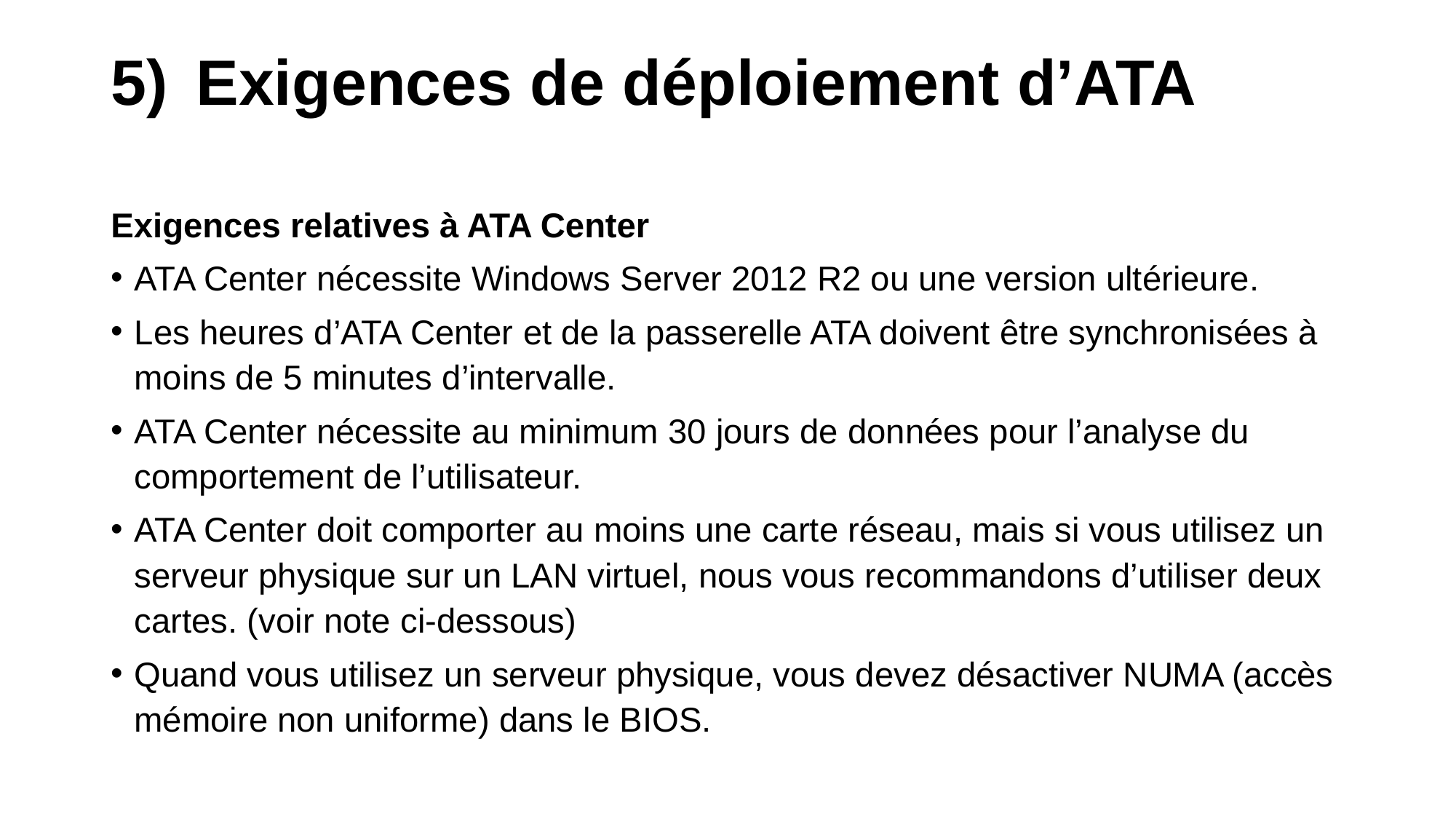

# Exigences de déploiement d’ATA
Exigences relatives à ATA Center
ATA Center nécessite Windows Server 2012 R2 ou une version ultérieure.
Les heures d’ATA Center et de la passerelle ATA doivent être synchronisées à moins de 5 minutes d’intervalle.
ATA Center nécessite au minimum 30 jours de données pour l’analyse du comportement de l’utilisateur.
ATA Center doit comporter au moins une carte réseau, mais si vous utilisez un serveur physique sur un LAN virtuel, nous vous recommandons d’utiliser deux cartes. (voir note ci-dessous)
Quand vous utilisez un serveur physique, vous devez désactiver NUMA (accès mémoire non uniforme) dans le BIOS.